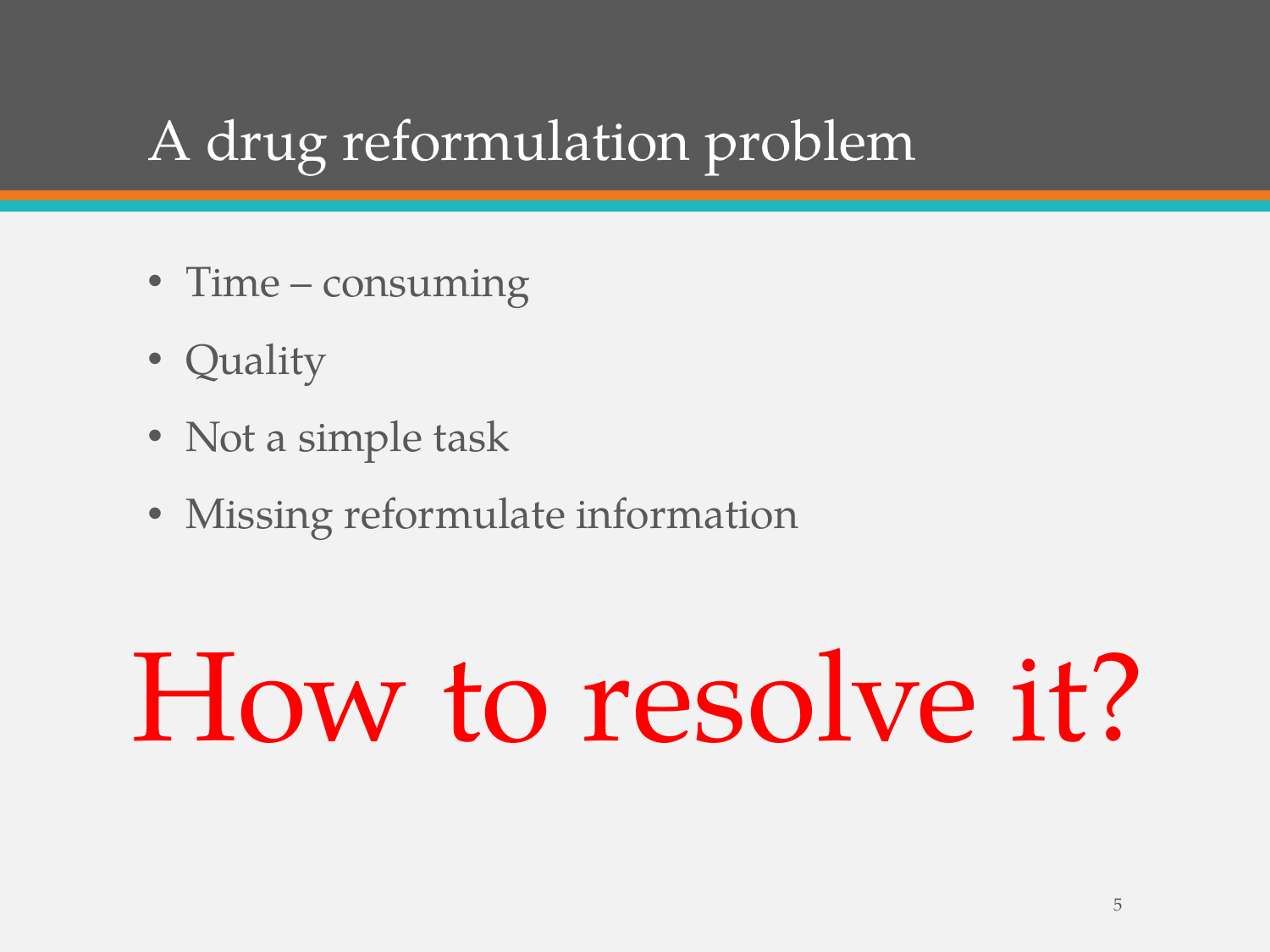

# A drug reformulation problem
Time – consuming
Quality
Not a simple task
Missing reformulate information

How to resolve it?
5